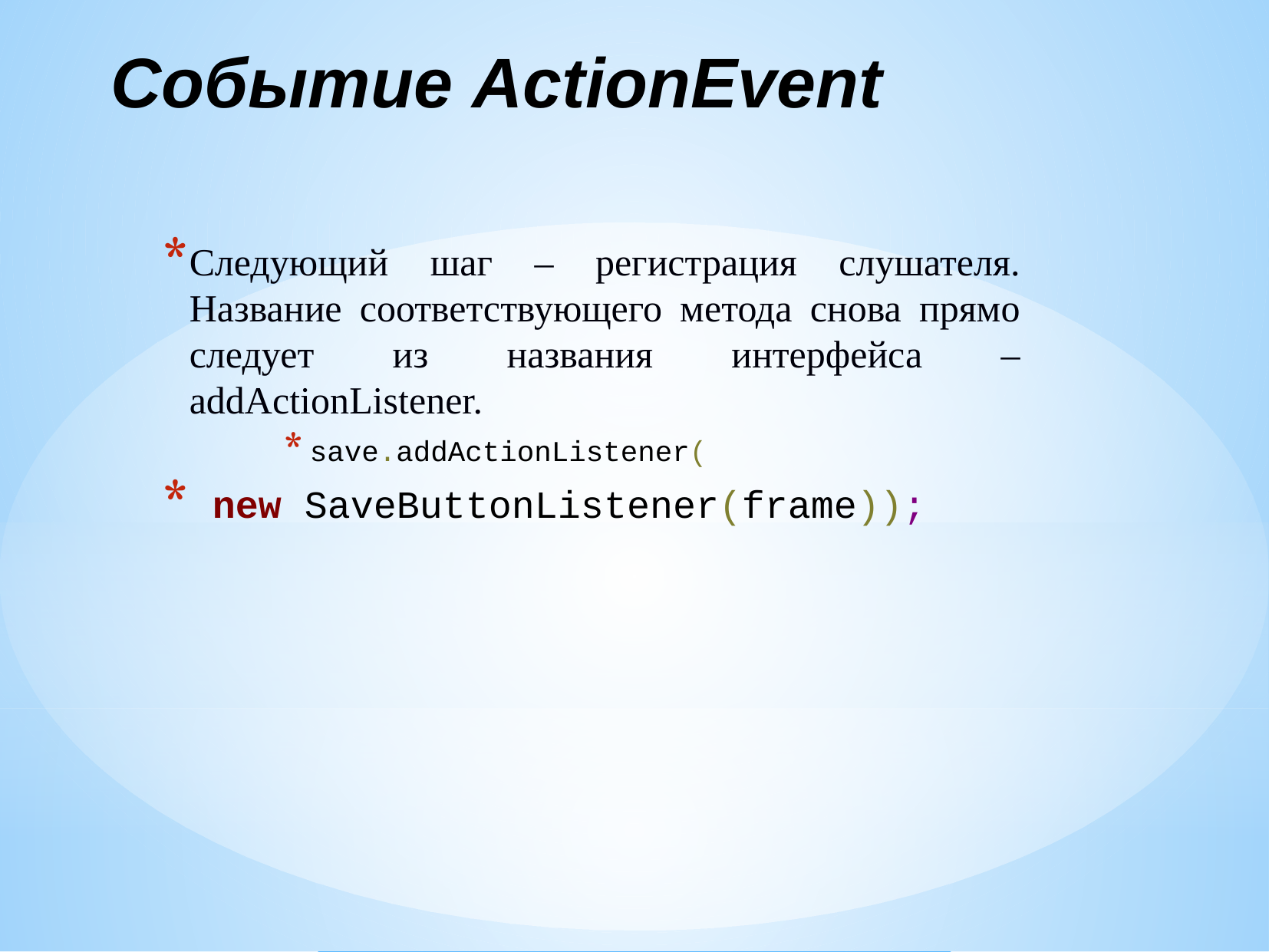

# Событие ActionEvent
Следующий шаг – регистрация слушателя. Название соответствующего метода снова прямо следует из названия интерфейса – addActionListener.
save.addActionListener(
 new SaveButtonListener(frame));